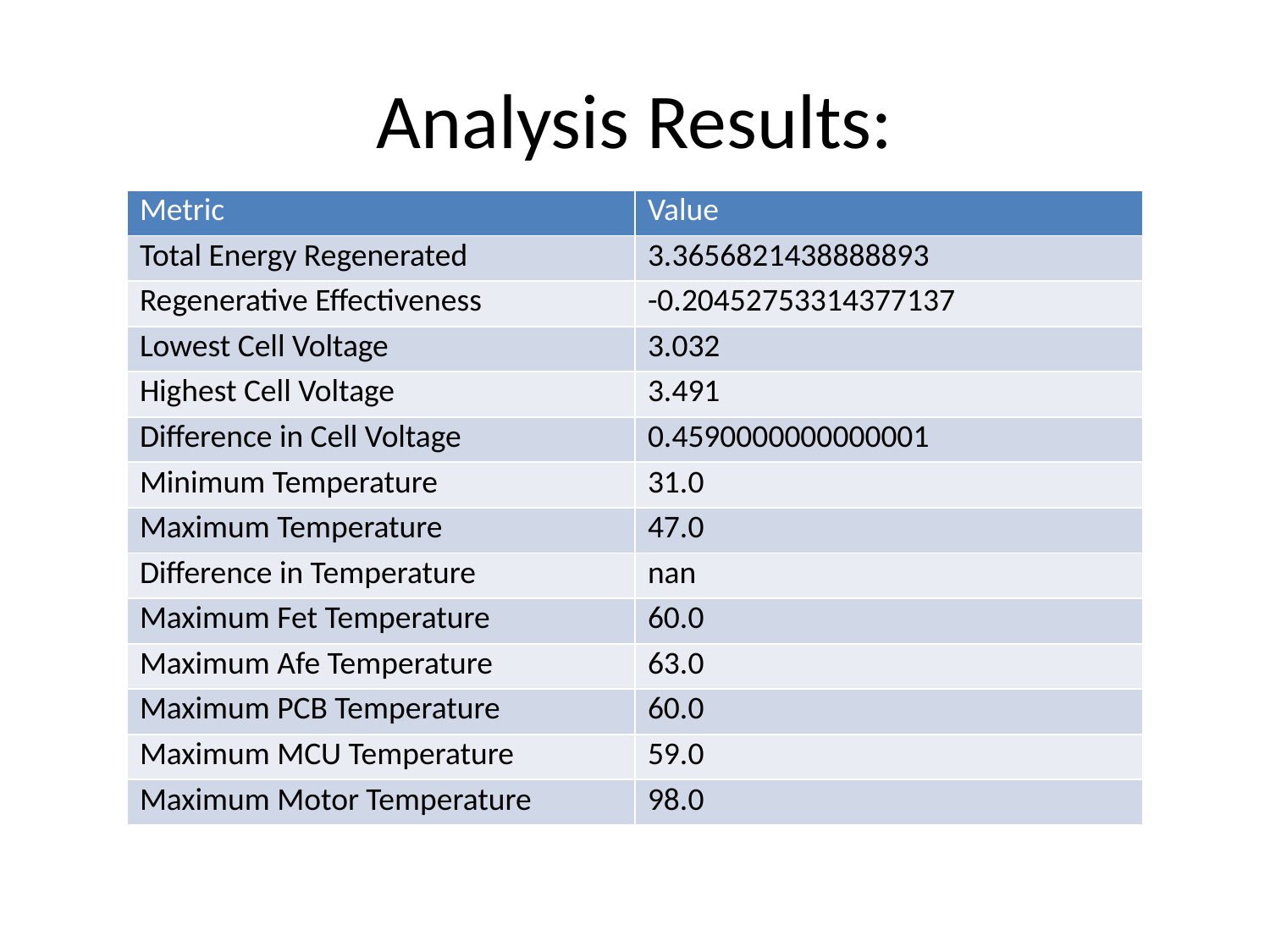

# Analysis Results:
| Metric | Value |
| --- | --- |
| Total Energy Regenerated | 3.3656821438888893 |
| Regenerative Effectiveness | -0.20452753314377137 |
| Lowest Cell Voltage | 3.032 |
| Highest Cell Voltage | 3.491 |
| Difference in Cell Voltage | 0.4590000000000001 |
| Minimum Temperature | 31.0 |
| Maximum Temperature | 47.0 |
| Difference in Temperature | nan |
| Maximum Fet Temperature | 60.0 |
| Maximum Afe Temperature | 63.0 |
| Maximum PCB Temperature | 60.0 |
| Maximum MCU Temperature | 59.0 |
| Maximum Motor Temperature | 98.0 |